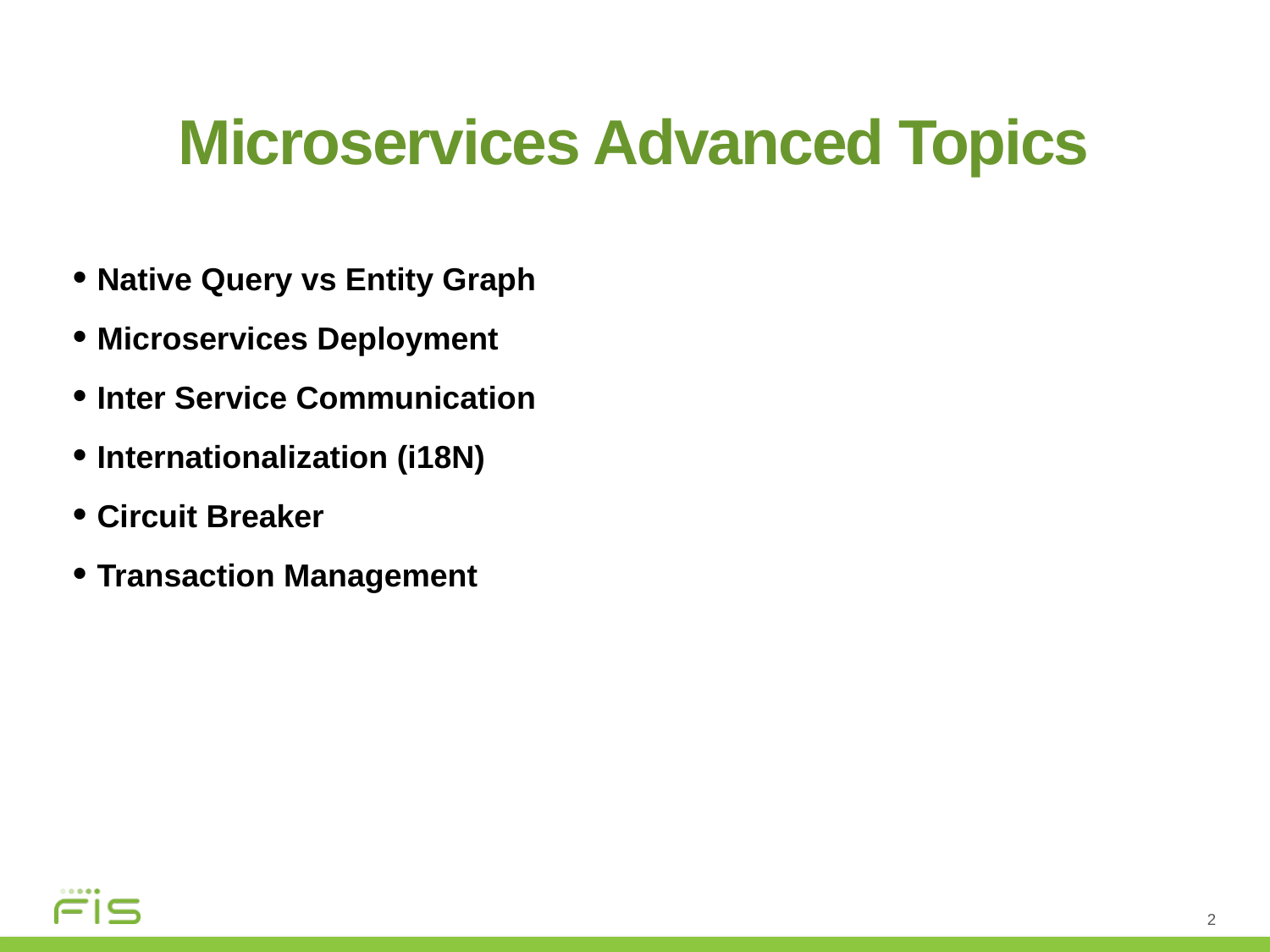

# Microservices Advanced Topics
Native Query vs Entity Graph
Microservices Deployment
Inter Service Communication
Internationalization (i18N)
Circuit Breaker
Transaction Management
2